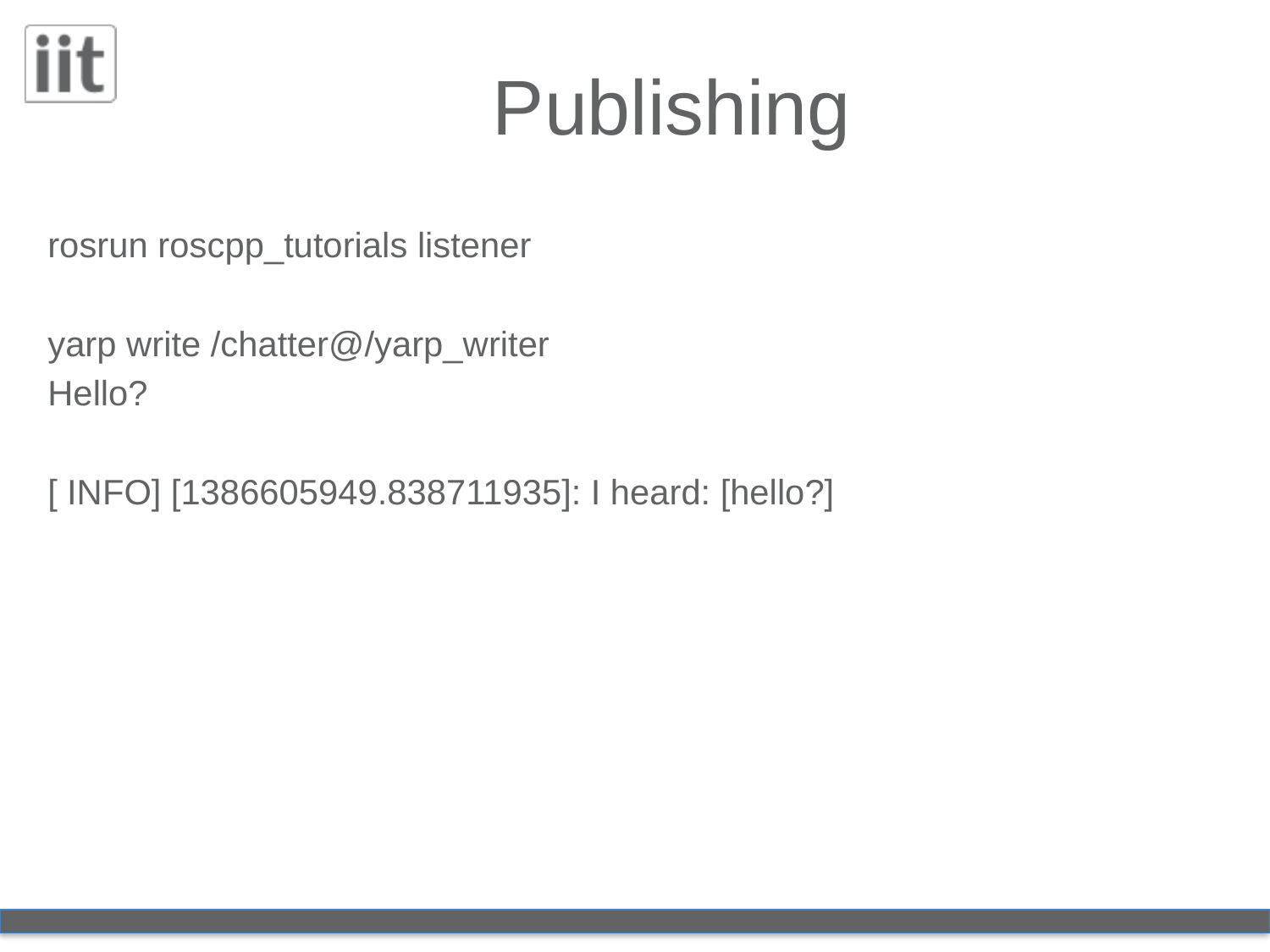

# Publishing
rosrun roscpp_tutorials listener

yarp write /chatter@/yarp_writer
Hello?

[ INFO] [1386605949.838711935]: I heard: [hello?]